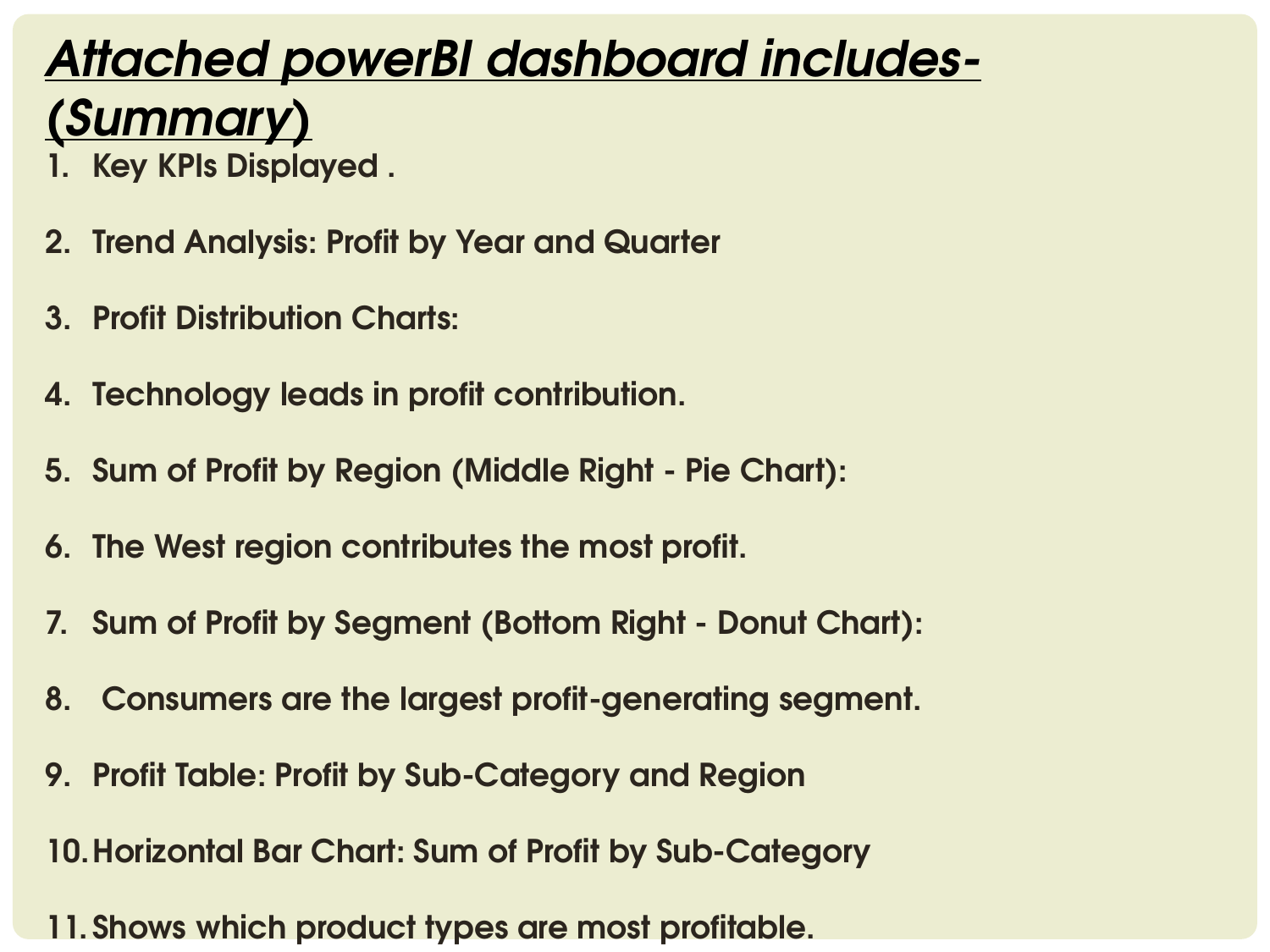

Attached powerBI dashboard includes-(Summary)
Key KPIs Displayed .

Trend Analysis: Profit by Year and Quarter

Profit Distribution Charts:

Technology leads in profit contribution.

Sum of Profit by Region (Middle Right - Pie Chart):

The West region contributes the most profit.

Sum of Profit by Segment (Bottom Right - Donut Chart):

 Consumers are the largest profit-generating segment.

Profit Table: Profit by Sub-Category and Region

Horizontal Bar Chart: Sum of Profit by Sub-Category

Shows which product types are most profitable.
State filters